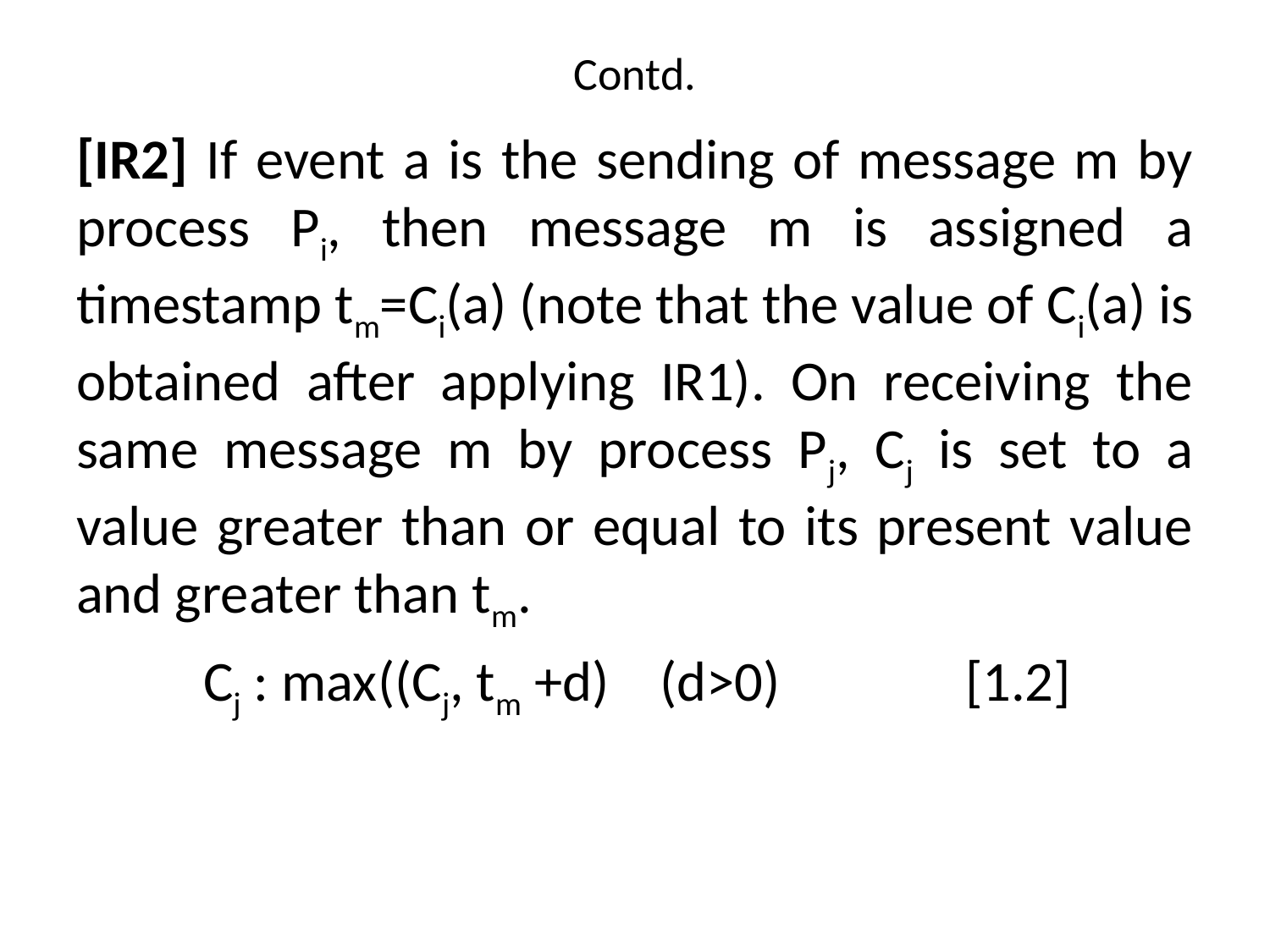

# Contd.
[IR2] If event a is the sending of message m by process Pi, then message m is assigned a timestamp tm=Ci(a) (note that the value of Ci(a) is obtained after applying IR1). On receiving the same message m by process Pj, Cj is set to a value greater than or equal to its present value and greater than tm.
	Cj : max((Cj, tm +d)    (d>0)		[1.2]